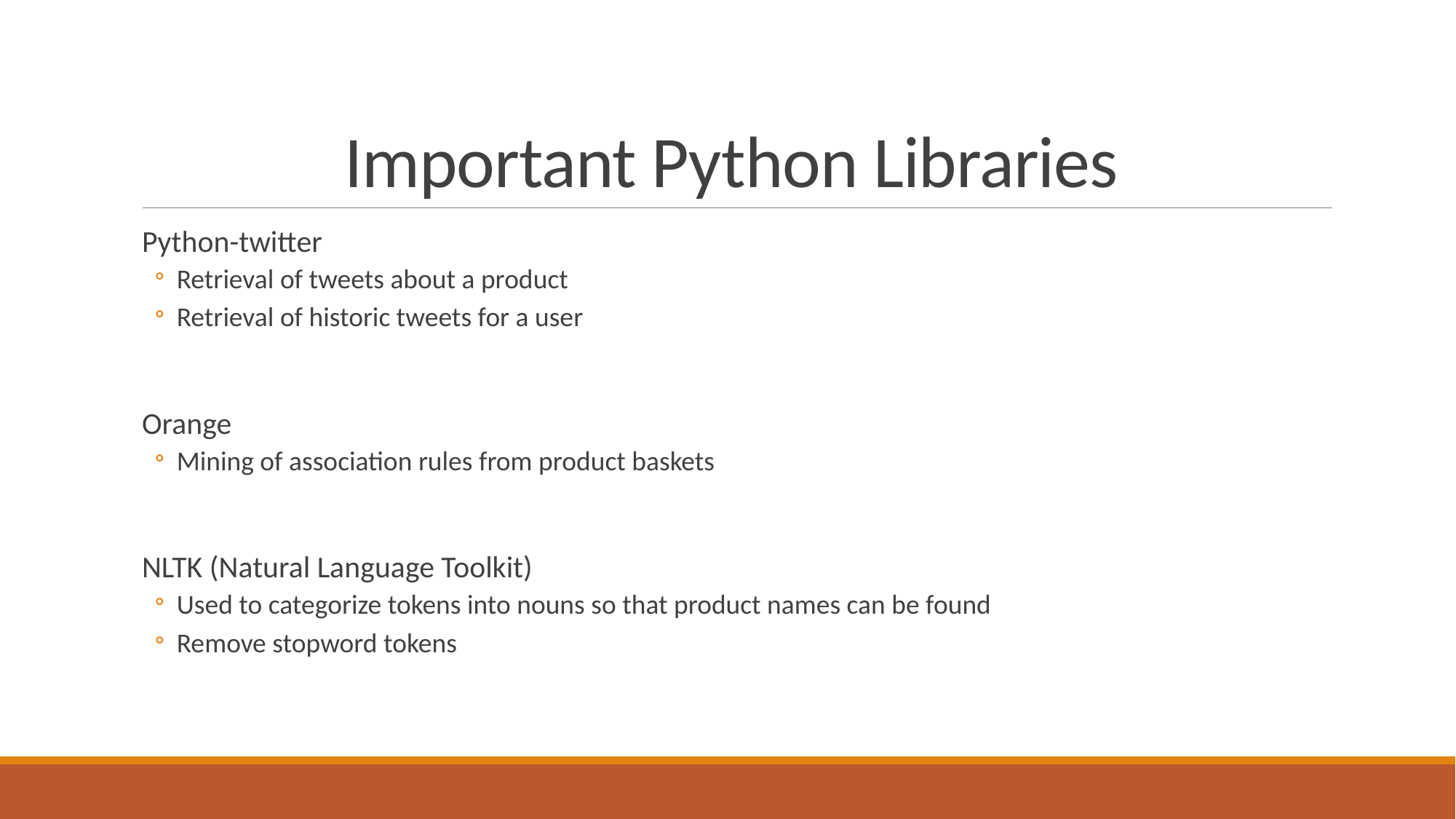

# Important Python Libraries
Python-twitter
Retrieval of tweets about a product
Retrieval of historic tweets for a user

Orange
Mining of association rules from product baskets

NLTK (Natural Language Toolkit)
Used to categorize tokens into nouns so that product names can be found
Remove stopword tokens